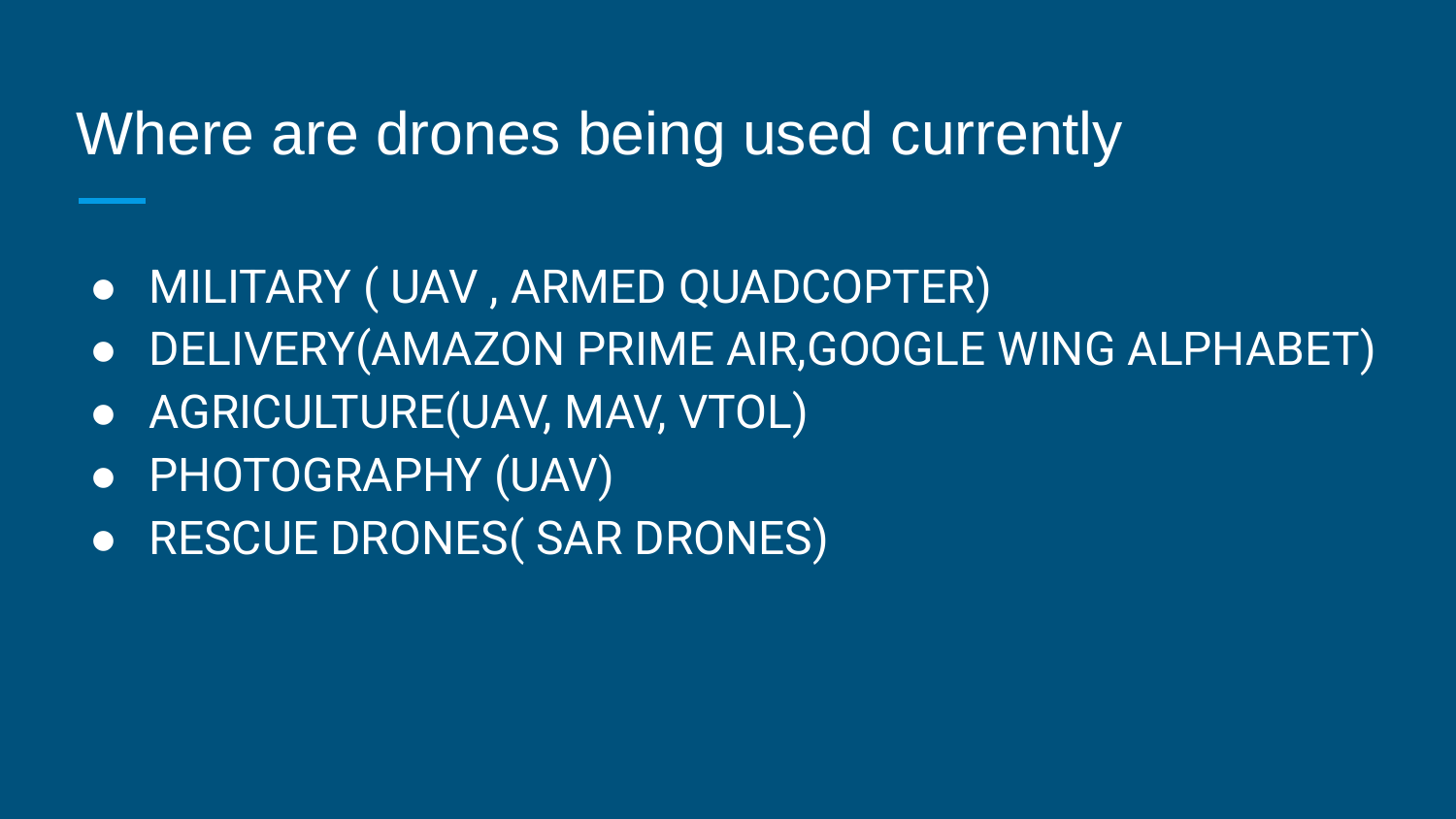

# Where are drones being used currently
MILITARY ( UAV , ARMED QUADCOPTER)
DELIVERY(AMAZON PRIME AIR,GOOGLE WING ALPHABET)
AGRICULTURE(UAV, MAV, VTOL)
PHOTOGRAPHY (UAV)
RESCUE DRONES( SAR DRONES)